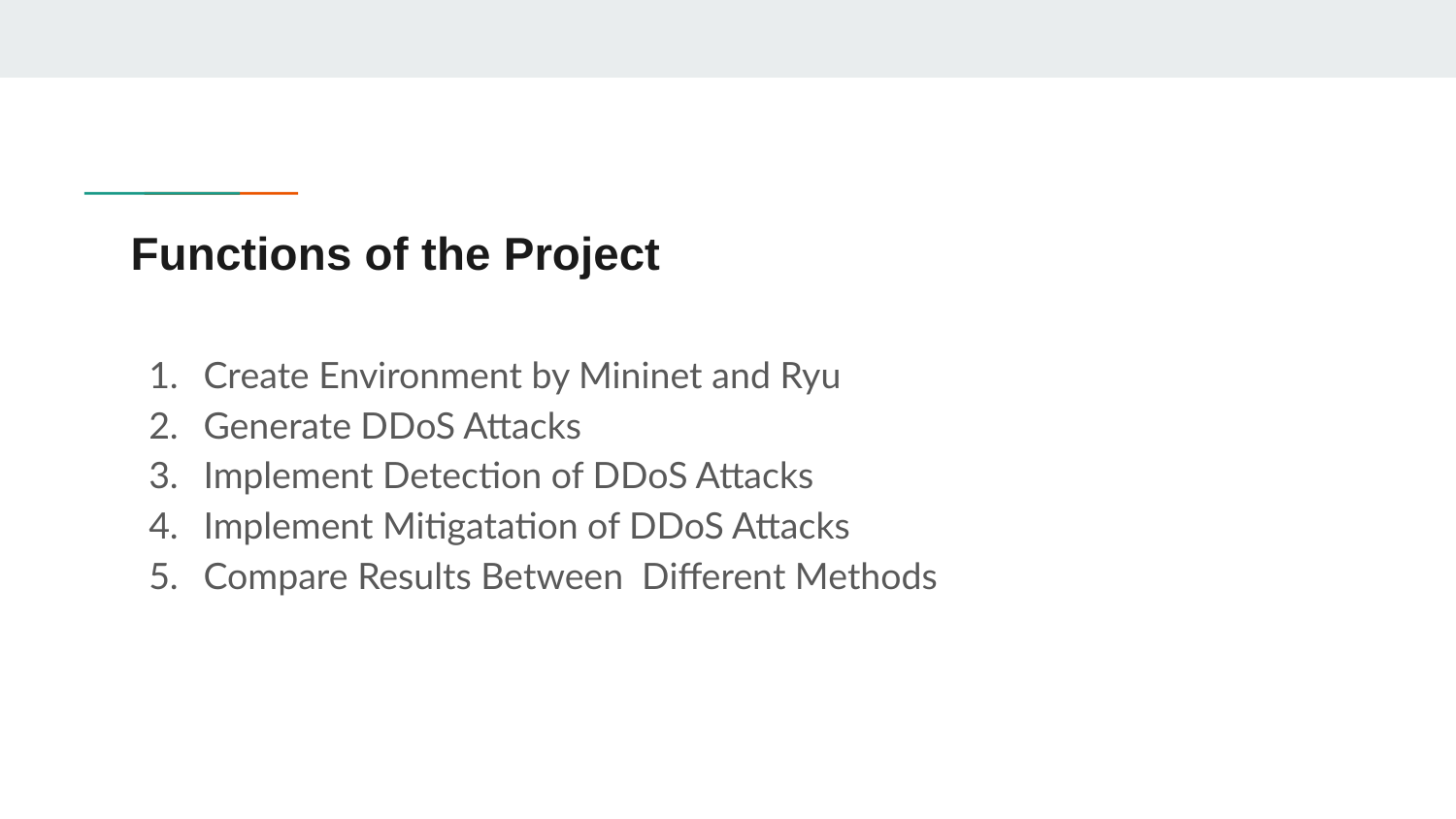

# Functions of the Project
Create Environment by Mininet and Ryu
Generate DDoS Attacks
Implement Detection of DDoS Attacks
Implement Mitigatation of DDoS Attacks
Compare Results Between  Different Methods